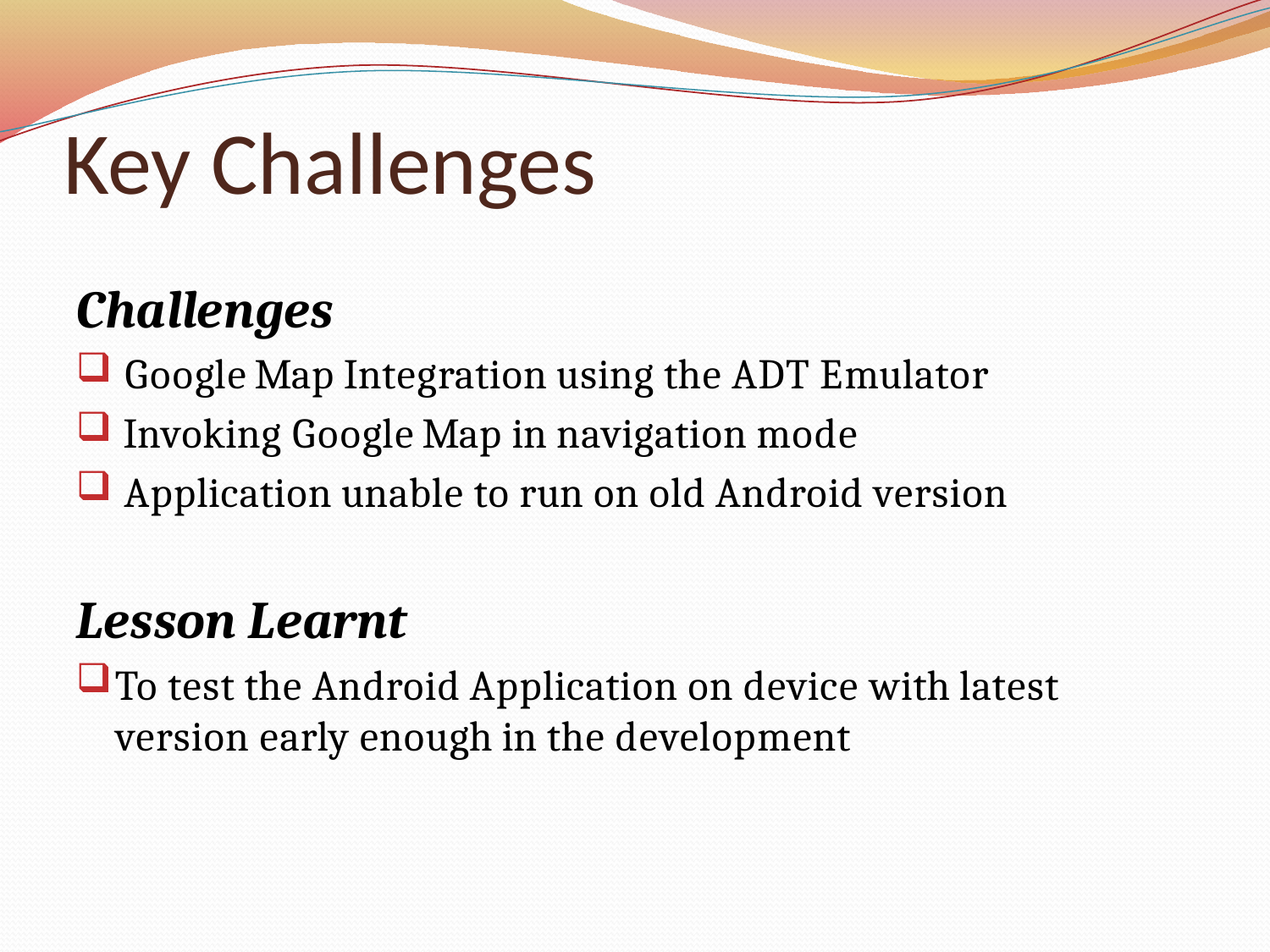

# Key Challenges
Challenges
 Google Map Integration using the ADT Emulator
 Invoking Google Map in navigation mode
 Application unable to run on old Android version

Lesson Learnt
To test the Android Application on device with latest version early enough in the development